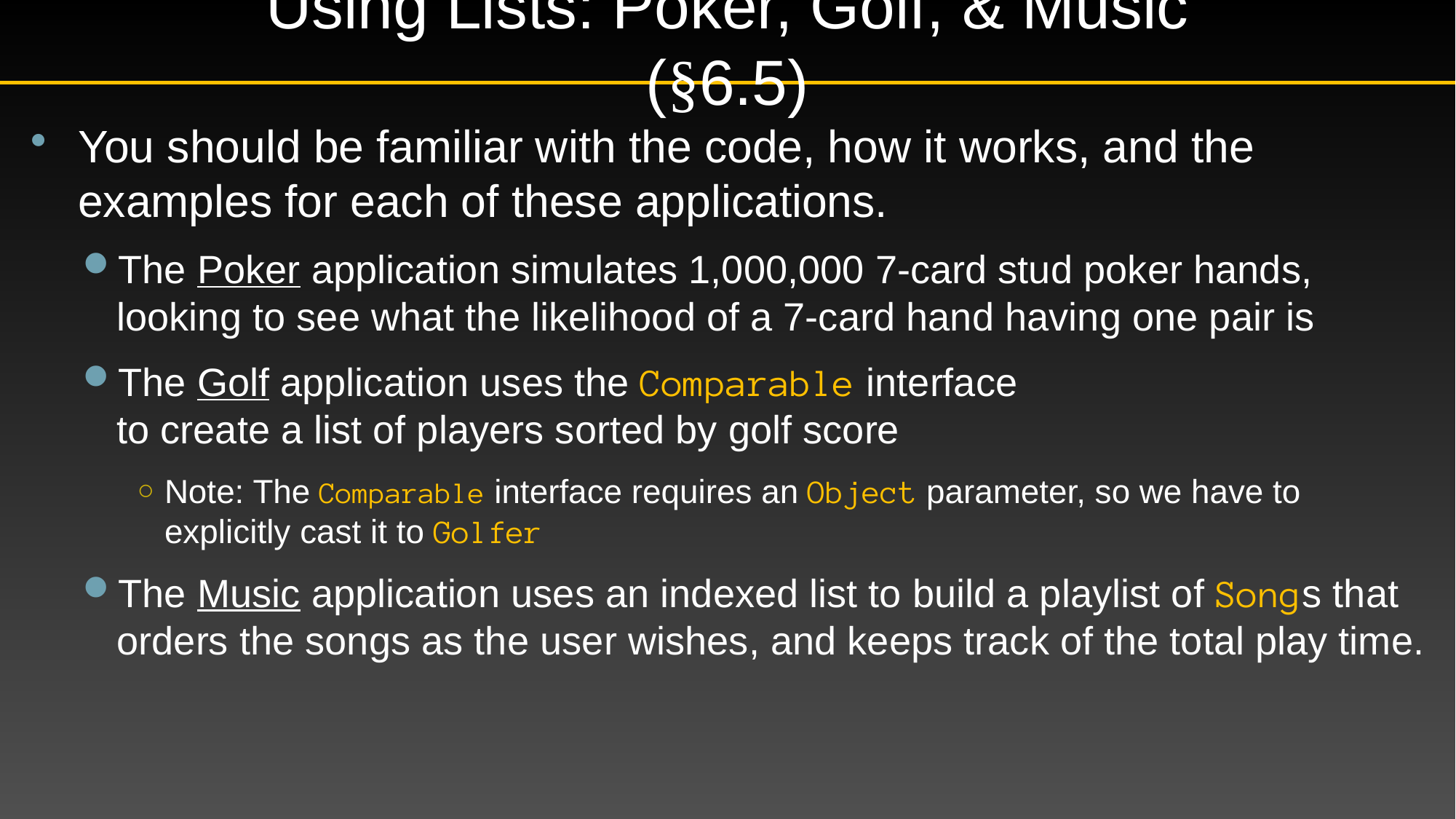

Using Lists: Poker, Golf, & Music (§6.5)
You should be familiar with the code, how it works, and the examples for each of these applications.
The Poker application simulates 1,000,000 7-card stud poker hands, looking to see what the likelihood of a 7-card hand having one pair is
The Golf application uses the Comparable interface
to create a list of players sorted by golf score
Note: The Comparable interface requires an Object parameter, so we have to explicitly cast it to Golfer
The Music application uses an indexed list to build a playlist of Songs that orders the songs as the user wishes, and keeps track of the total play time.